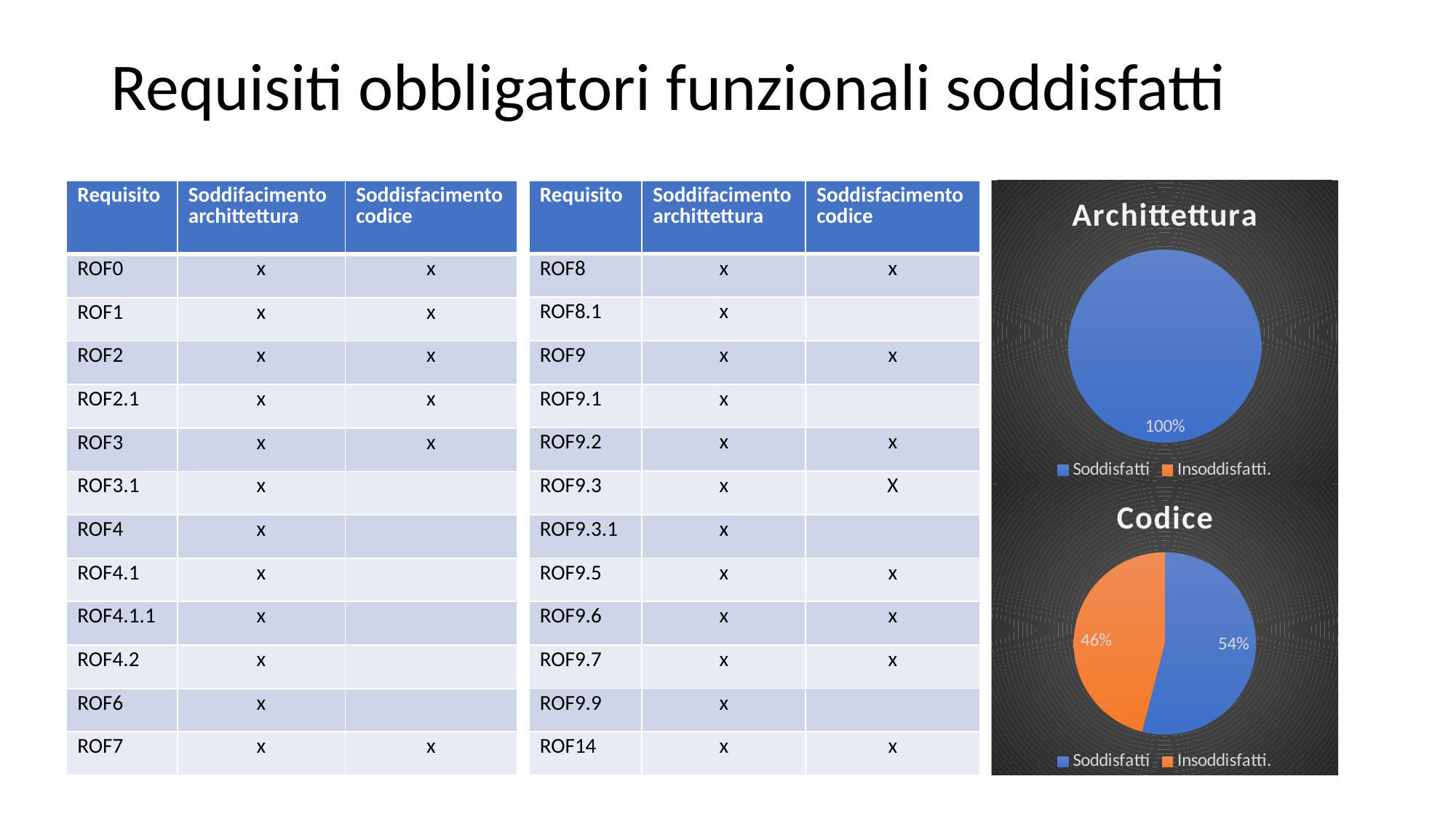

# Requisiti obbligatori funzionali soddisfatti
| Requisito | Soddifacimento archittettura | Soddisfacimento codice |
| --- | --- | --- |
| ROF8 | x | x |
| ROF8.1 | x |  |
| ROF9 | x | x |
| ROF9.1 | x |  |
| ROF9.2 | x | x |
| ROF9.3 | x | X |
| ROF9.3.1 | x |  |
| ROF9.5 | x | x |
| ROF9.6 | x | x |
| ROF9.7 | x | x |
| ROF9.9 | x |  |
| ROF14 | x | x |

### Chart:

| Category | Archittettura |
|---|---|
| Soddisfatti | 10.0 |
| Insoddisfatti. | 0.0 |
| Requisito | Soddifacimento archittettura | Soddisfacimento codice |
| --- | --- | --- |
| ROF0 | x | x |
| ROF1 | x | x |
| ROF2 | x | x |
| ROF2.1 | x | x |
| ROF3 | x | x |
| ROF3.1 | x |  |
| ROF4 | x |  |
| ROF4.1 | x |  |
| ROF4.1.1 | x |  |
| ROF4.2 | x |  |
| ROF6 | x |  |
| ROF7 | x | x |

### Chart: Codice

| Category | Archittettura |
|---|---|
| Soddisfatti | 0.54 |
| Insoddisfatti. | 0.46 |